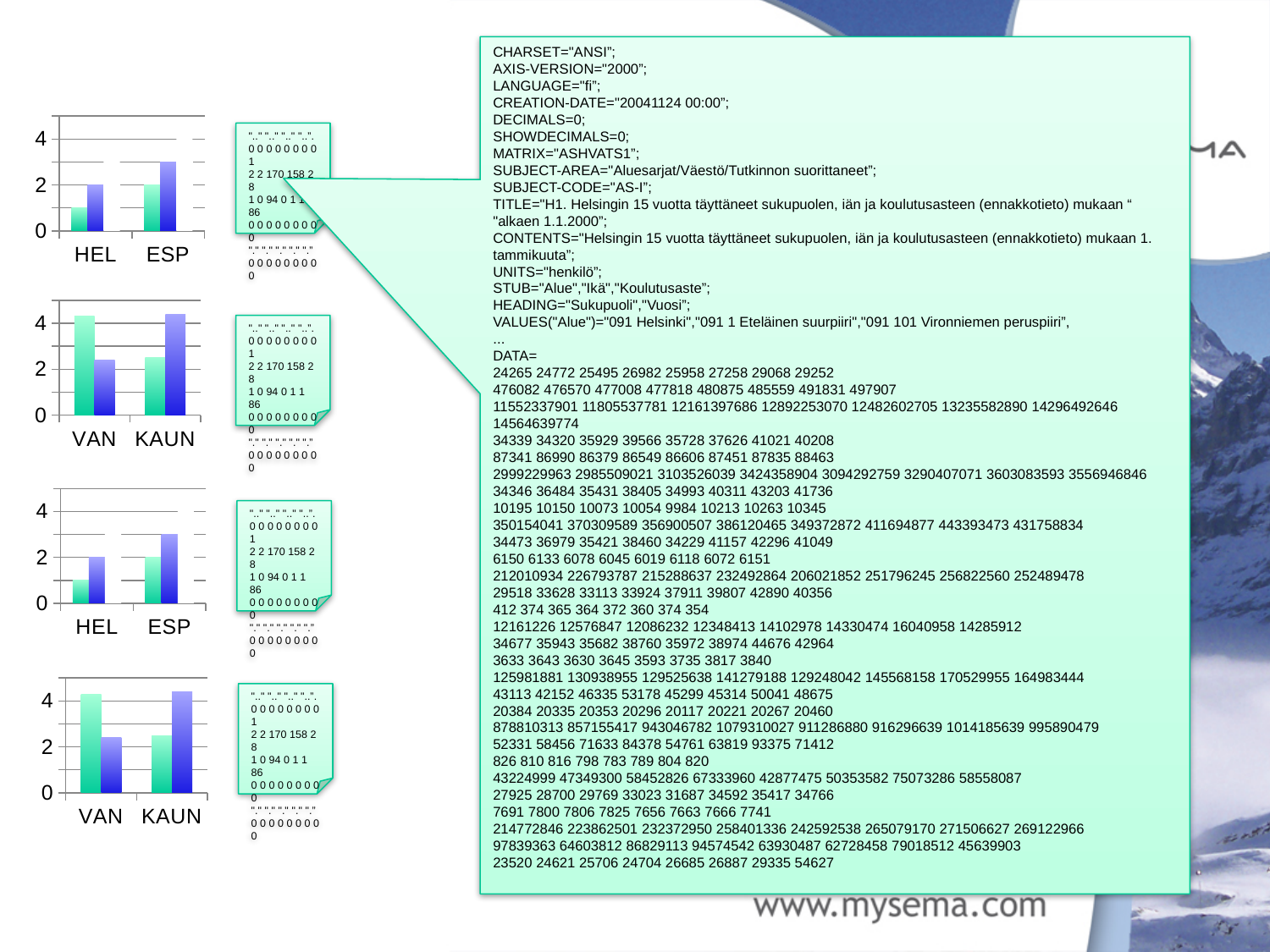

CHARSET="ANSI”;
AXIS-VERSION="2000”;
LANGUAGE="fi”;
CREATION-DATE="20041124 00:00”;
DECIMALS=0;
SHOWDECIMALS=0;
MATRIX="ASHVATS1”;
SUBJECT-AREA="Aluesarjat/Väestö/Tutkinnon suorittaneet”;
SUBJECT-CODE="AS-I”;
TITLE="H1. Helsingin 15 vuotta täyttäneet sukupuolen, iän ja koulutusasteen (ennakkotieto) mukaan “
"alkaen 1.1.2000”;
CONTENTS="Helsingin 15 vuotta täyttäneet sukupuolen, iän ja koulutusasteen (ennakkotieto) mukaan 1. tammikuuta”;
UNITS="henkilö”;
STUB="Alue","Ikä","Koulutusaste”;
HEADING="Sukupuoli","Vuosi”;
VALUES("Alue")="091 Helsinki","091 1 Eteläinen suurpiiri","091 101 Vironniemen peruspiiri”,
...
DATA=
24265 24772 25495 26982 25958 27258 29068 29252
476082 476570 477008 477818 480875 485559 491831 497907
11552337901 11805537781 12161397686 12892253070 12482602705 13235582890 14296492646 14564639774
34339 34320 35929 39566 35728 37626 41021 40208
87341 86990 86379 86549 86606 87451 87835 88463
2999229963 2985509021 3103526039 3424358904 3094292759 3290407071 3603083593 3556946846
34346 36484 35431 38405 34993 40311 43203 41736
10195 10150 10073 10054 9984 10213 10263 10345
350154041 370309589 356900507 386120465 349372872 411694877 443393473 431758834
34473 36979 35421 38460 34229 41157 42296 41049
6150 6133 6078 6045 6019 6118 6072 6151
212010934 226793787 215288637 232492864 206021852 251796245 256822560 252489478
29518 33628 33113 33924 37911 39807 42890 40356
412 374 365 364 372 360 374 354
12161226 12576847 12086232 12348413 14102978 14330474 16040958 14285912
34677 35943 35682 38760 35972 38974 44676 42964
3633 3643 3630 3645 3593 3735 3817 3840
125981881 130938955 129525638 141279188 129248042 145568158 170529955 164983444
43113 42152 46335 53178 45299 45314 50041 48675
20384 20335 20353 20296 20117 20221 20267 20460
878810313 857155417 943046782 1079310027 911286880 916296639 1014185639 995890479
52331 58456 71633 84378 54761 63819 93375 71412
826 810 816 798 783 789 804 820
43224999 47349300 58452826 67333960 42877475 50353582 75073286 58558087
27925 28700 29769 33023 31687 34592 35417 34766
7691 7800 7806 7825 7656 7663 7666 7741
214772846 223862501 232372950 258401336 242592538 265079170 271506627 269122966
97839363 64603812 86829113 94574542 63930487 62728458 79018512 45639903
23520 24621 25706 24704 26685 26887 29335 54627

### Chart

| Category | 2008 | 2009 | 2010 |
|---|---|---|---|
| HEL | 1.0 | 2.0 | 3.0 |
| ESP | 2.0 | 3.0 | 4.0 |
".." ".." ".." "..”.
0 0 0 0 0 0 0 0 1
2 2 170 158 2 8
1 0 94 0 1 1 86
0 0 0 0 0 0 0 0 0
"." "." "." "." ".”
0 0 0 0 0 0 0 0 0

### Chart

| Category | Series 1 | Series 2 |
|---|---|---|
| VAN | 4.3 | 2.4 |
| KAUN | 2.5 | 4.4 |
".." ".." ".." "..”.
0 0 0 0 0 0 0 0 1
2 2 170 158 2 8
1 0 94 0 1 1 86
0 0 0 0 0 0 0 0 0
"." "." "." "." ".”
0 0 0 0 0 0 0 0 0

### Chart

| Category | 2008 | 2009 | 2010 |
|---|---|---|---|
| HEL | 1.0 | 2.0 | 3.0 |
| ESP | 2.0 | 3.0 | 4.0 |
".." ".." ".." "..”.
0 0 0 0 0 0 0 0 1
2 2 170 158 2 8
1 0 94 0 1 1 86
0 0 0 0 0 0 0 0 0
"." "." "." "." ".”
0 0 0 0 0 0 0 0 0

### Chart

| Category | Series 1 | Series 2 |
|---|---|---|
| VAN | 4.3 | 2.4 |
| KAUN | 2.5 | 4.4 |
".." ".." ".." "..”.
0 0 0 0 0 0 0 0 1
2 2 170 158 2 8
1 0 94 0 1 1 86
0 0 0 0 0 0 0 0 0
"." "." "." "." ".”
0 0 0 0 0 0 0 0 0